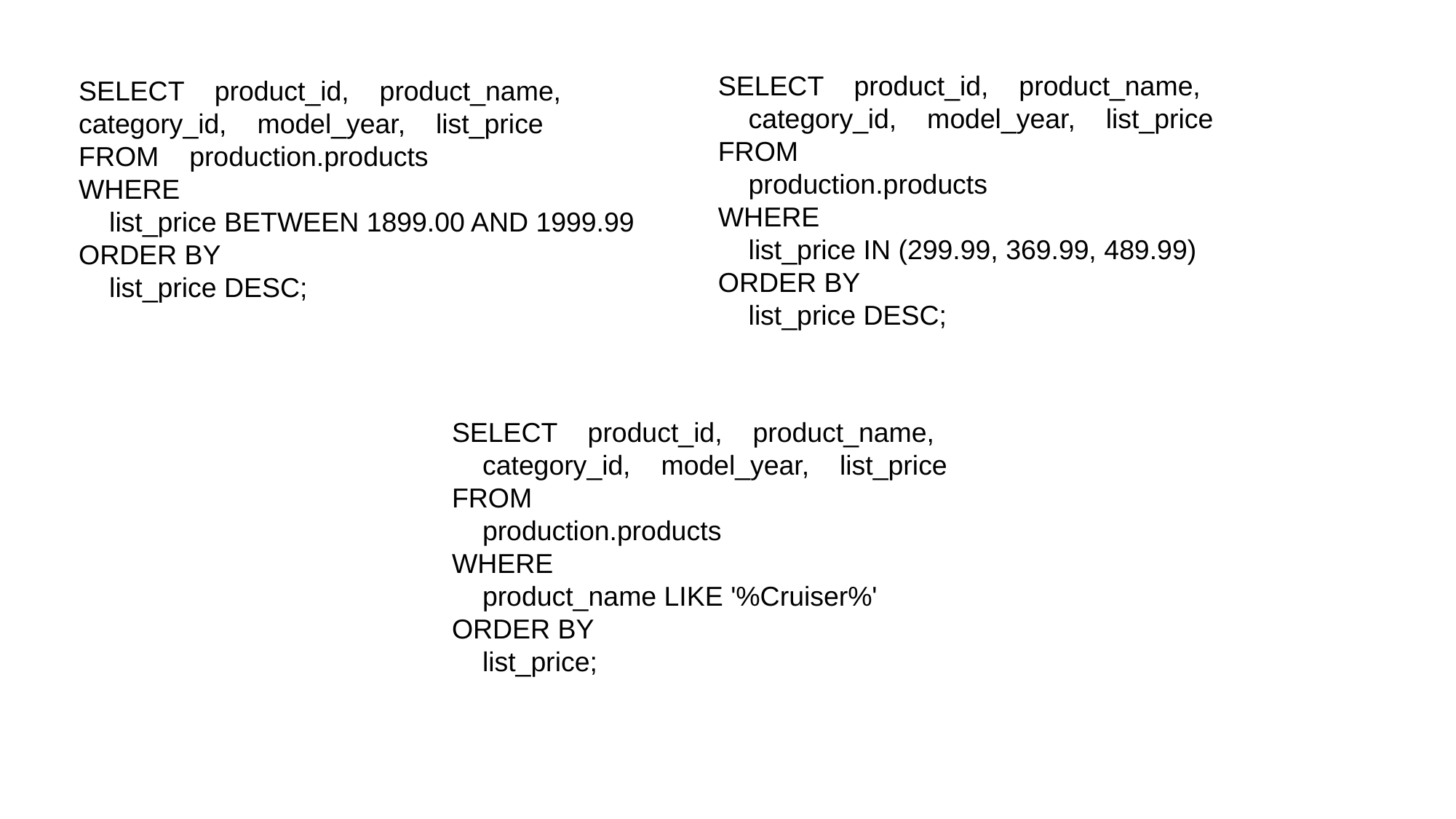

SELECT    product_id,    product_name,
    category_id,    model_year,    list_price
FROM
    production.products
WHERE
    list_price IN (299.99, 369.99, 489.99)
ORDER BY
    list_price DESC;
SELECT    product_id,    product_name,    category_id,    model_year,    list_price
FROM    production.products
WHERE
    list_price BETWEEN 1899.00 AND 1999.99
ORDER BY
    list_price DESC;
SELECT    product_id,    product_name,
    category_id,    model_year,    list_price
FROM
    production.products
WHERE
    product_name LIKE '%Cruiser%'
ORDER BY
    list_price;